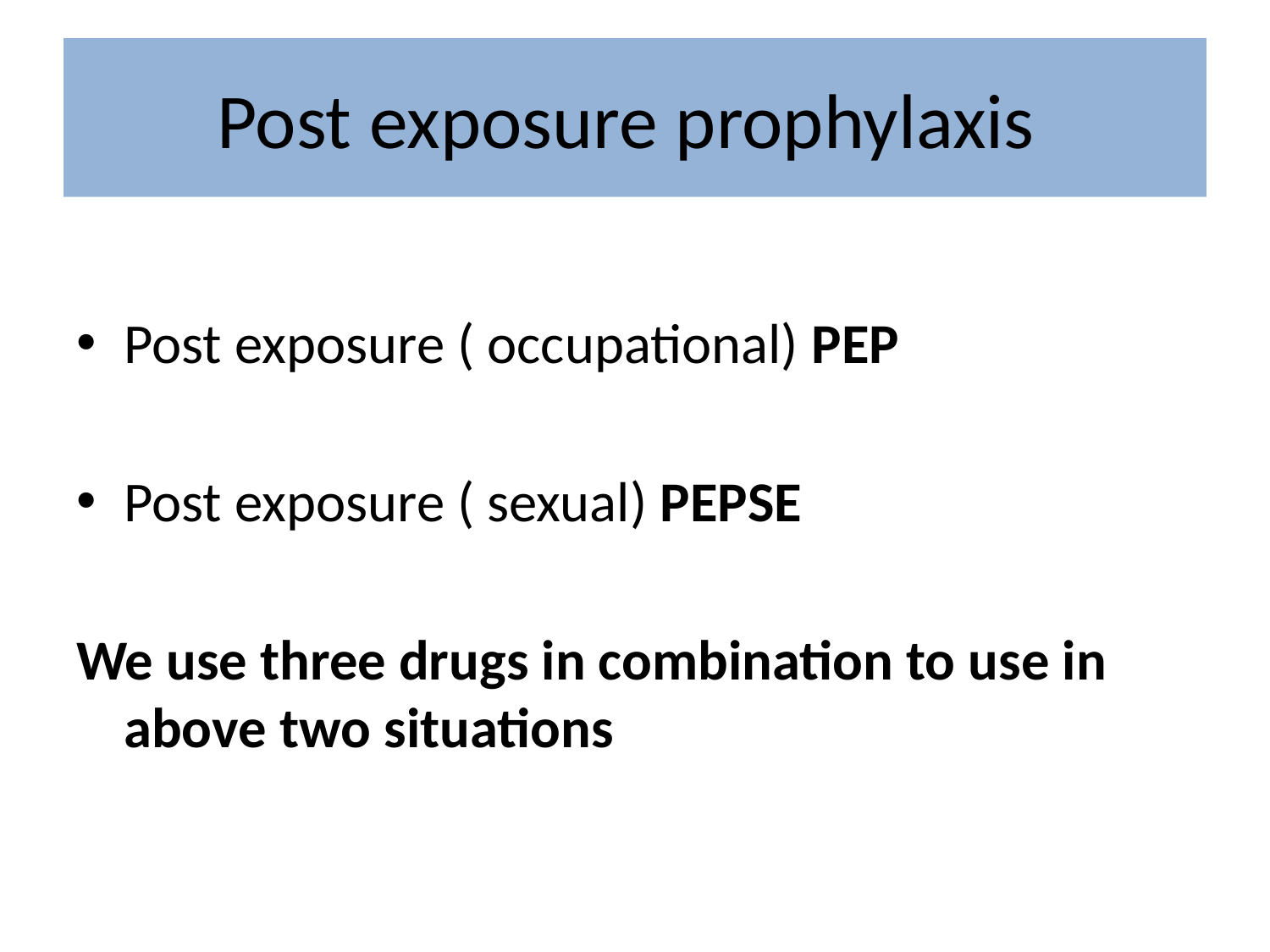

# Post exposure prophylaxis

Post exposure ( occupational) PEP

Post exposure ( sexual) PEPSE

We use three drugs in combination to use in above two situations